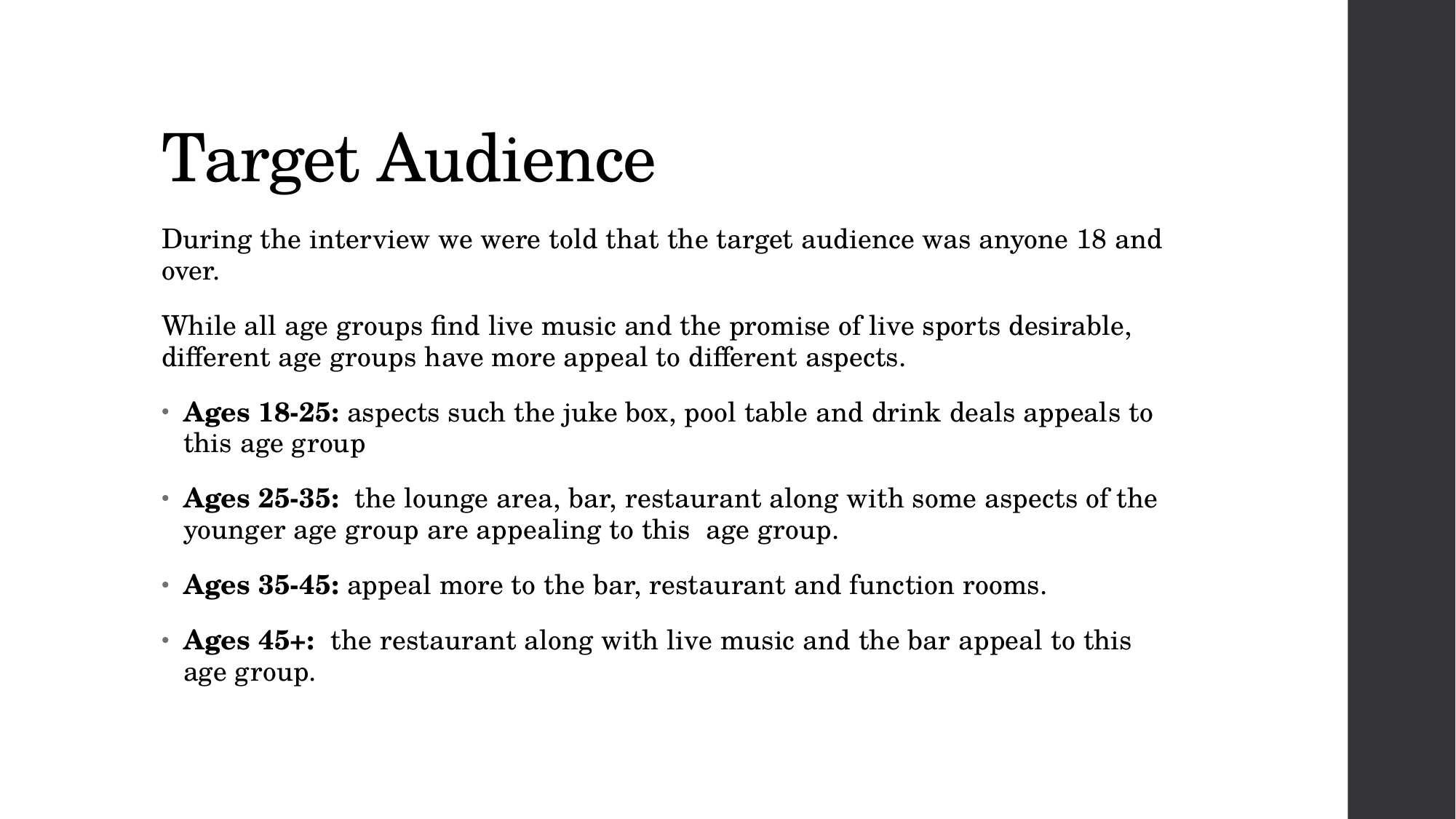

# Target Audience
During the interview we were told that the target audience was anyone 18 and over.
While all age groups find live music and the promise of live sports desirable, different age groups have more appeal to different aspects.
Ages 18-25: aspects such the juke box, pool table and drink deals appeals to this age group
Ages 25-35:  the lounge area, bar, restaurant along with some aspects of the younger age group are appealing to this  age group.
Ages 35-45: appeal more to the bar, restaurant and function rooms.
Ages 45+:  the restaurant along with live music and the bar appeal to this age group.